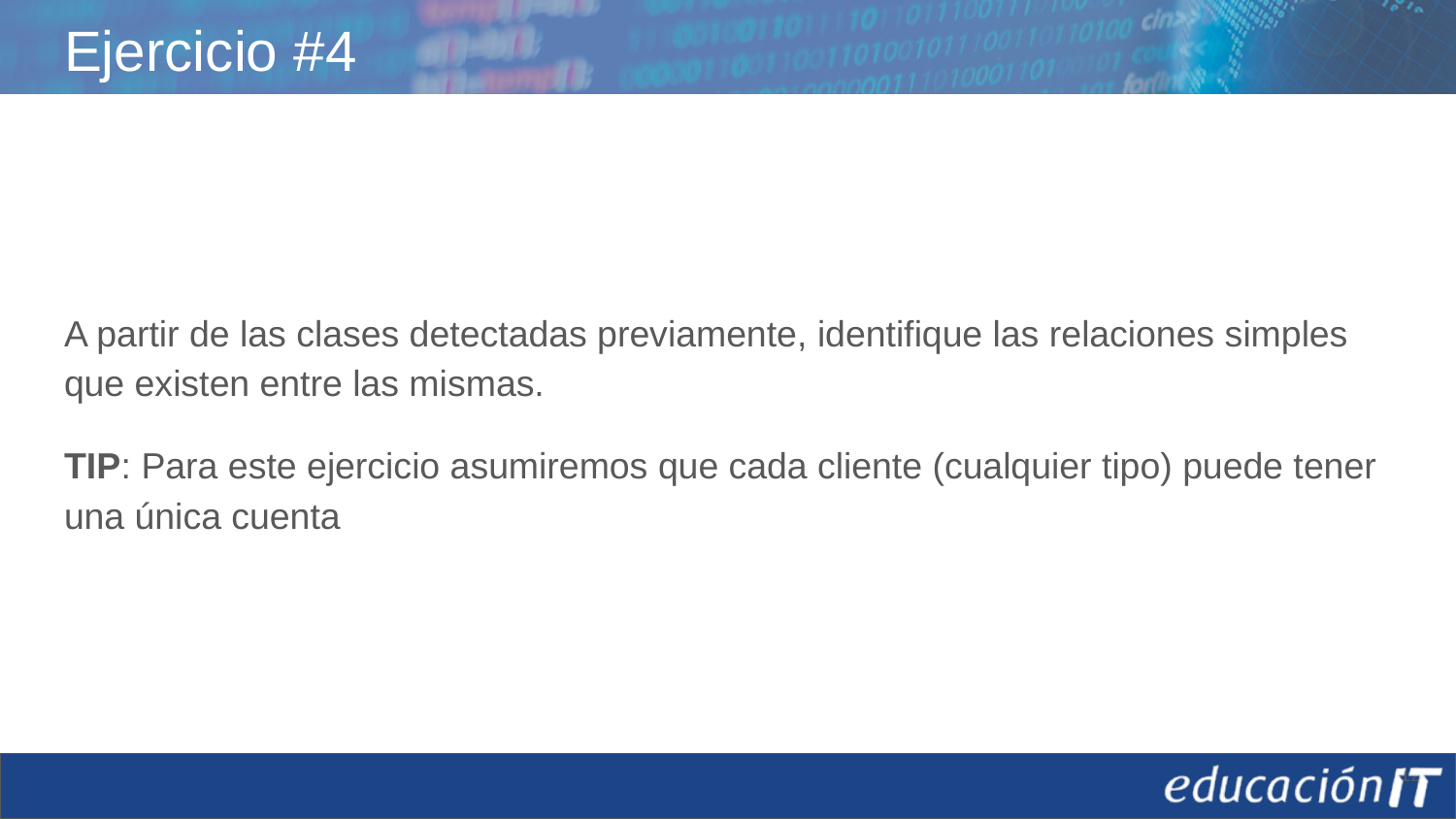

# Ejercicio #4
A partir de las clases detectadas previamente, identifique las relaciones simples que existen entre las mismas.
TIP: Para este ejercicio asumiremos que cada cliente (cualquier tipo) puede tener una única cuenta